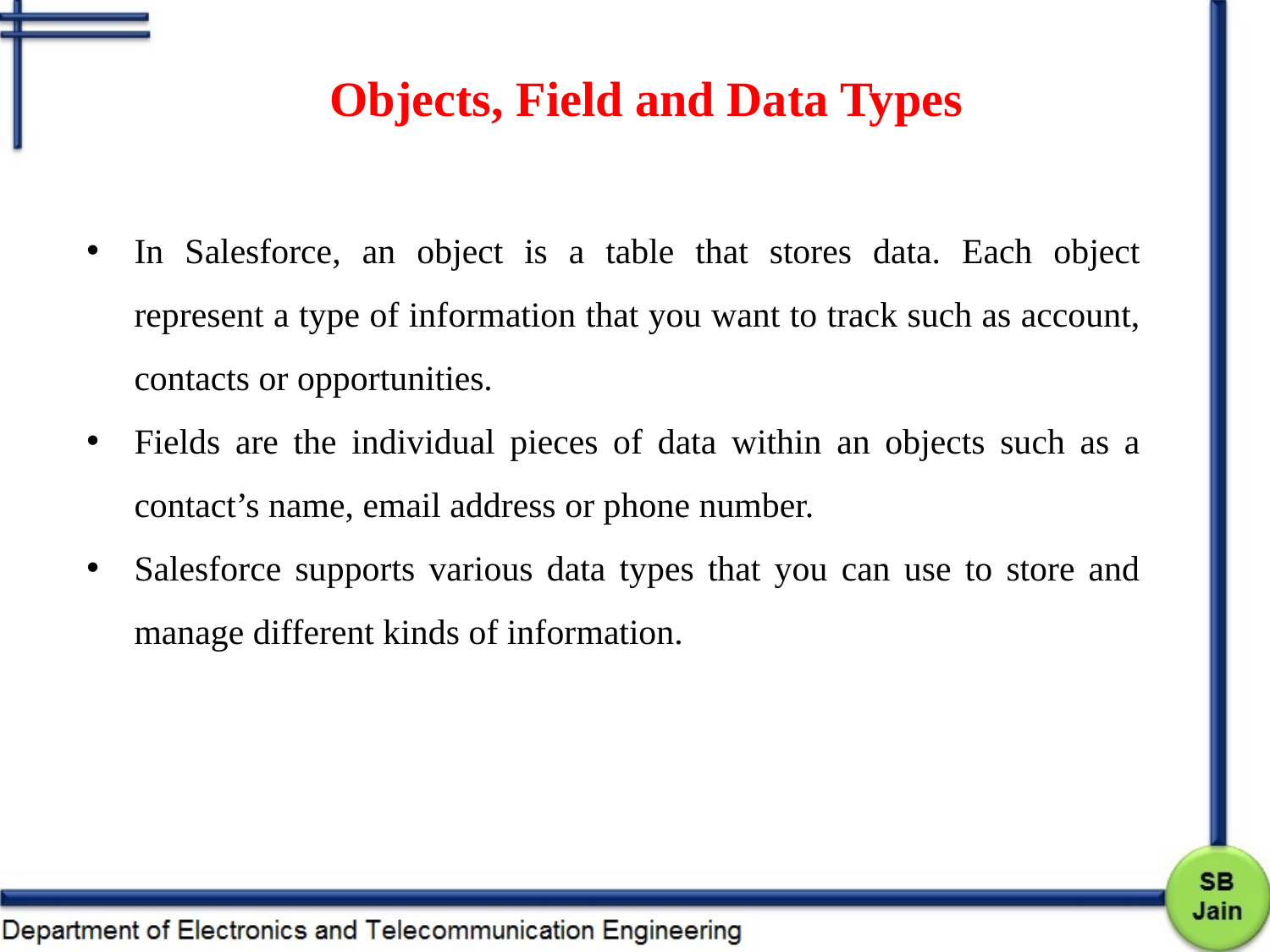

Objects, Field and Data Types

In Salesforce, an object is a table that stores data. Each object represent a type of information that you want to track such as account, contacts or opportunities.
Fields are the individual pieces of data within an objects such as a contact’s name, email address or phone number.
Salesforce supports various data types that you can use to store and manage different kinds of information.